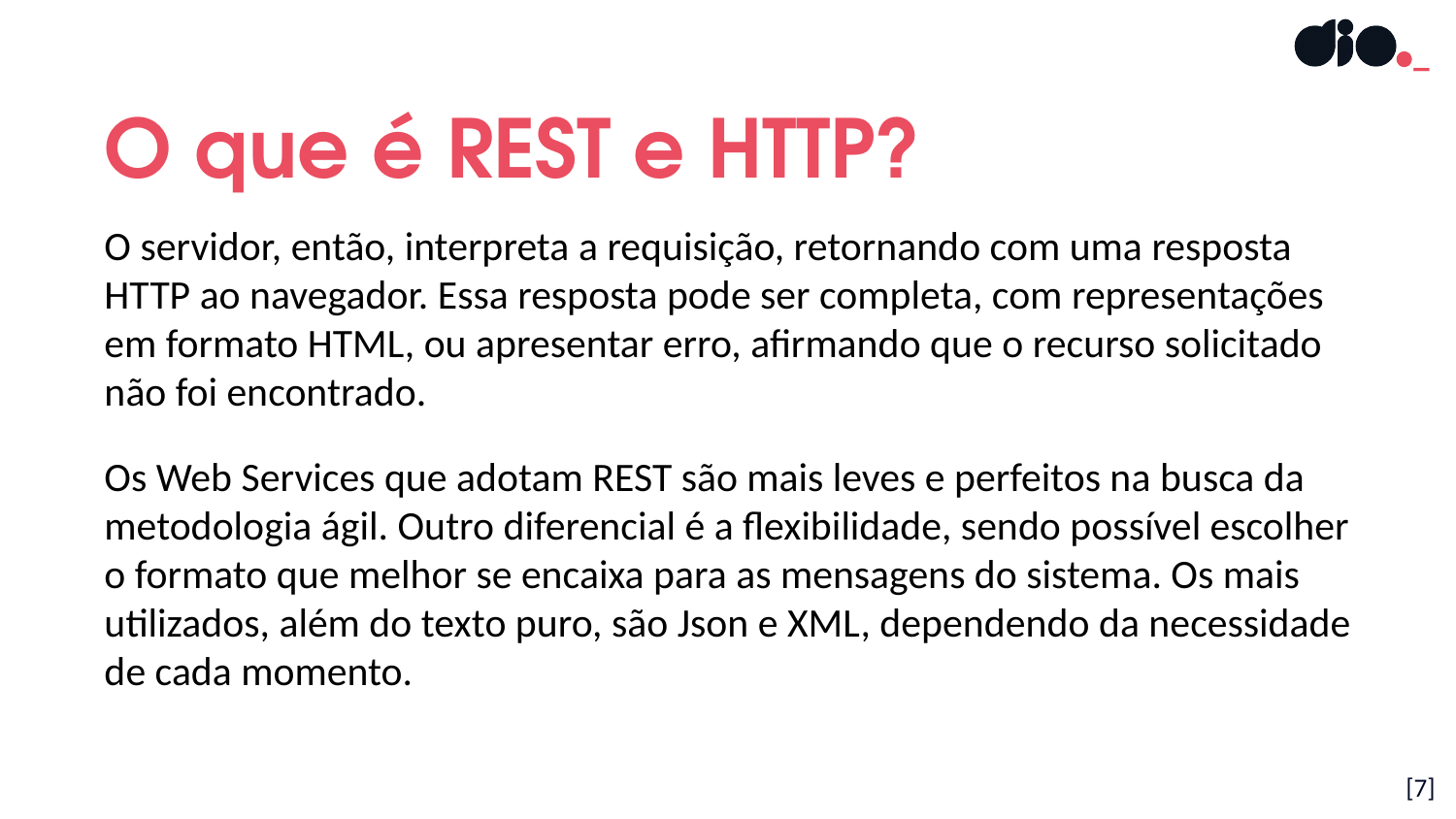

O que é REST e HTTP?
O servidor, então, interpreta a requisição, retornando com uma resposta HTTP ao navegador. Essa resposta pode ser completa, com representações em formato HTML, ou apresentar erro, afirmando que o recurso solicitado não foi encontrado.
Os Web Services que adotam REST são mais leves e perfeitos na busca da metodologia ágil. Outro diferencial é a flexibilidade, sendo possível escolher o formato que melhor se encaixa para as mensagens do sistema. Os mais utilizados, além do texto puro, são Json e XML, dependendo da necessidade de cada momento.
[7]